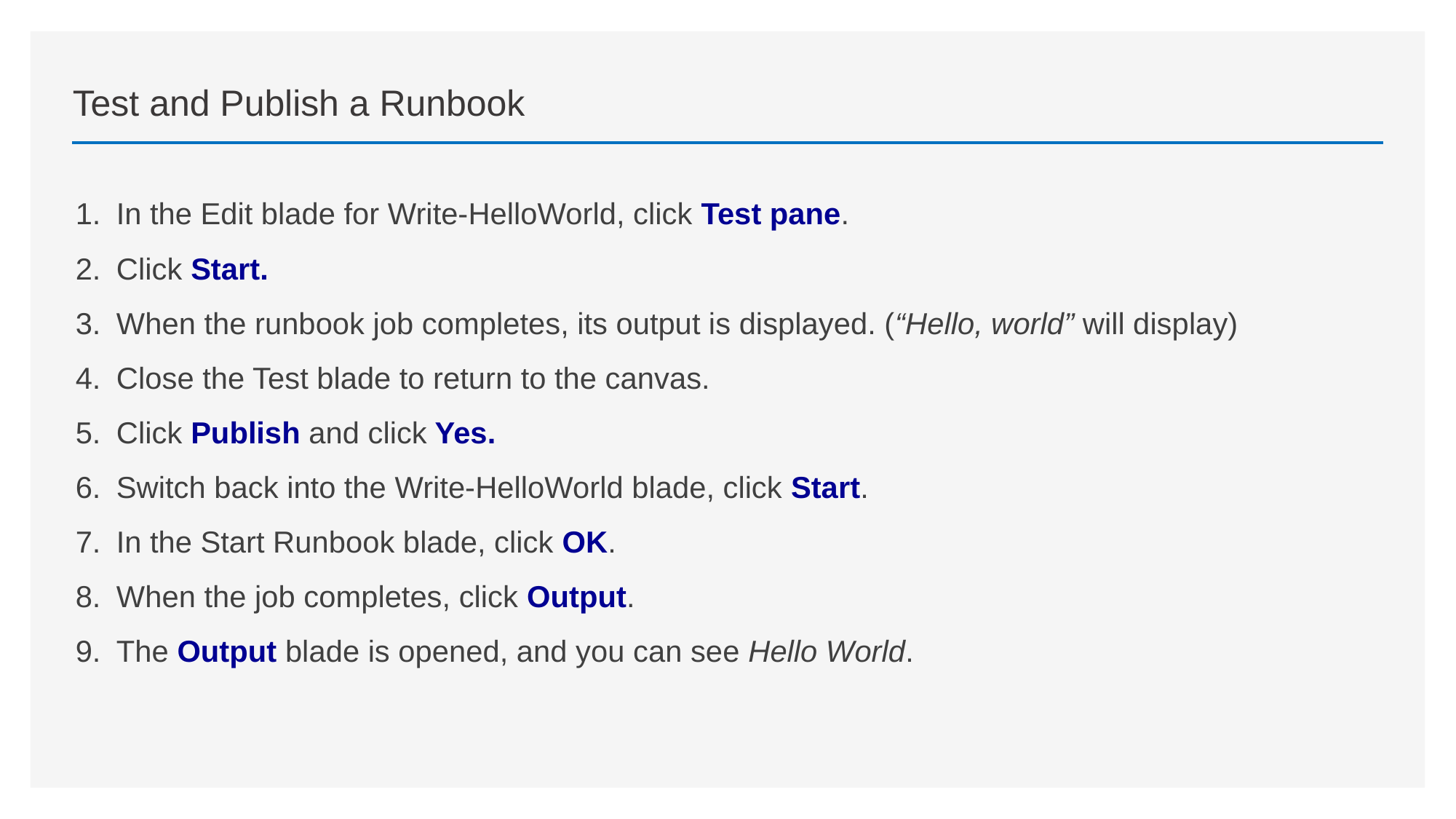

Test and Publish a Runbook
In the Edit blade for Write-HelloWorld, click Test pane.
Click Start.
When the runbook job completes, its output is displayed. (“Hello, world” will display)
Close the Test blade to return to the canvas.
Click Publish and click Yes.
Switch back into the Write-HelloWorld blade, click Start.
In the Start Runbook blade, click OK.
When the job completes, click Output.
The Output blade is opened, and you can see Hello World.